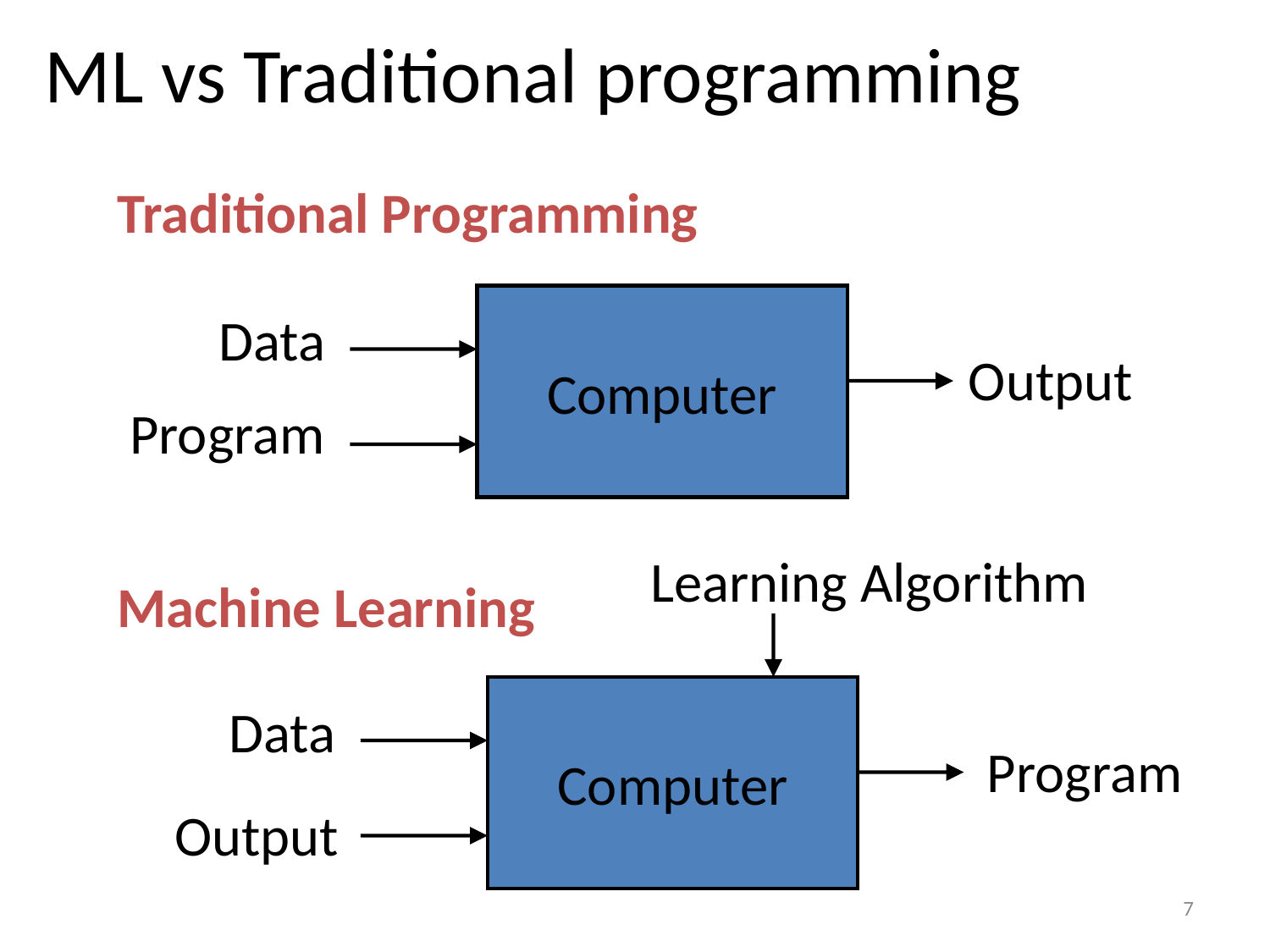

ML vs Traditional programming
  Traditional Programming

  Machine Learning
Computer
Data
Output

Program

Data
Program

Output

Learning Algorithm

Computer
7